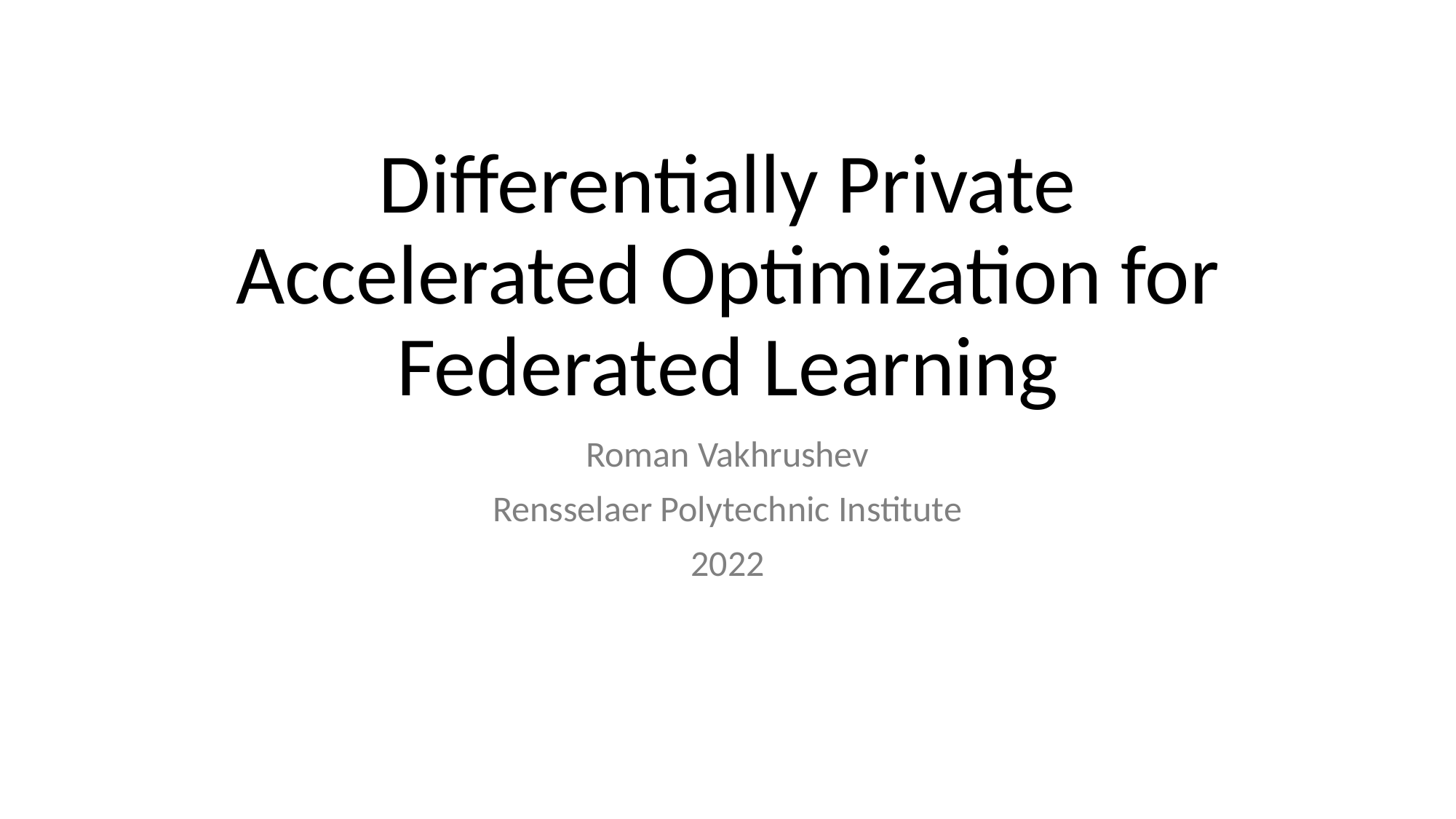

# Differentially Private Accelerated Optimization for Federated Learning
Roman Vakhrushev
Rensselaer Polytechnic Institute
2022